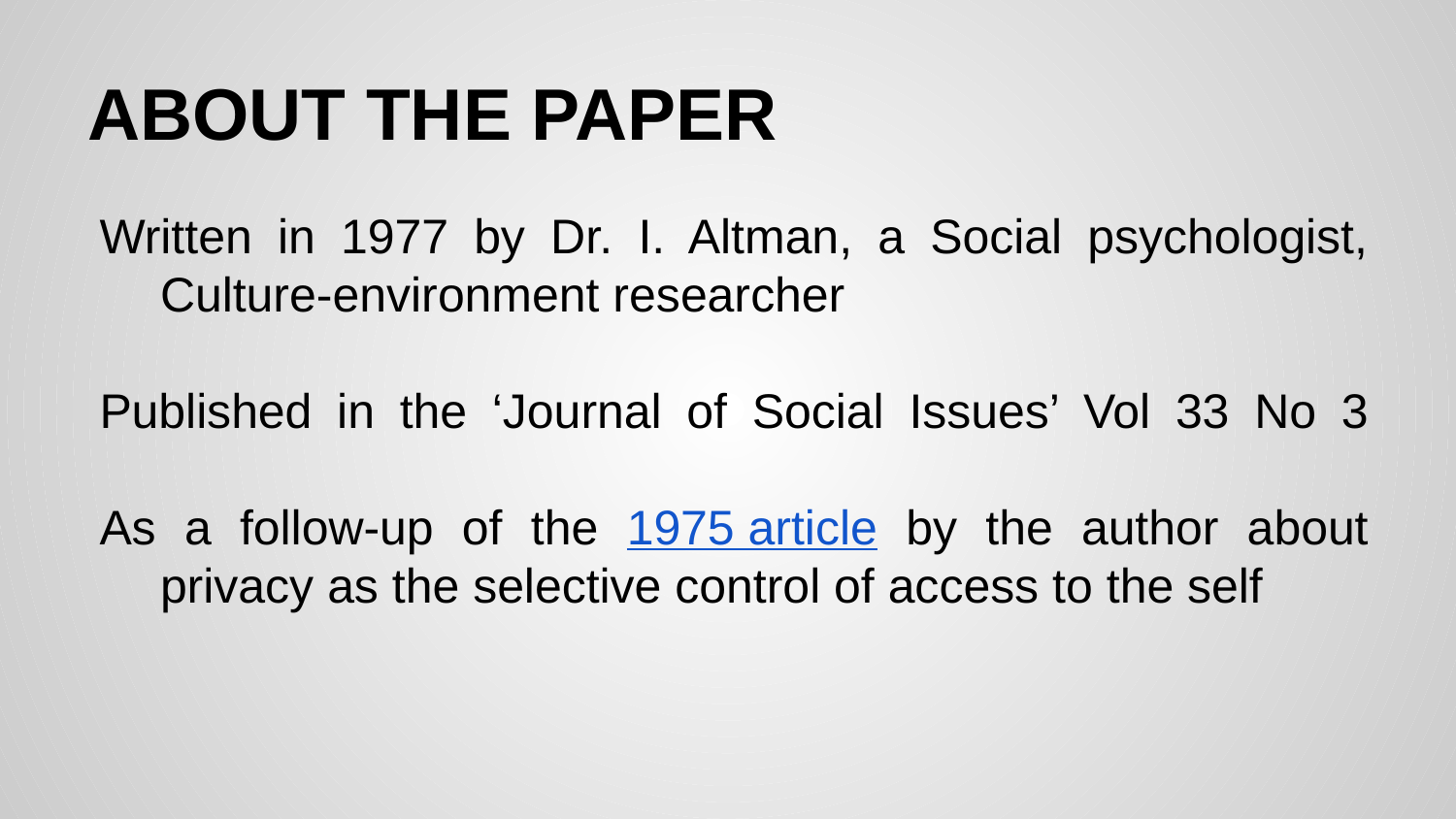

# ABOUT THE PAPER
Written in 1977 by Dr. I. Altman, a Social psychologist, Culture-environment researcher

Published in the ‘Journal of Social Issues’ Vol 33 No 3
As a follow-up of the 1975 article by the author about privacy as the selective control of access to the self